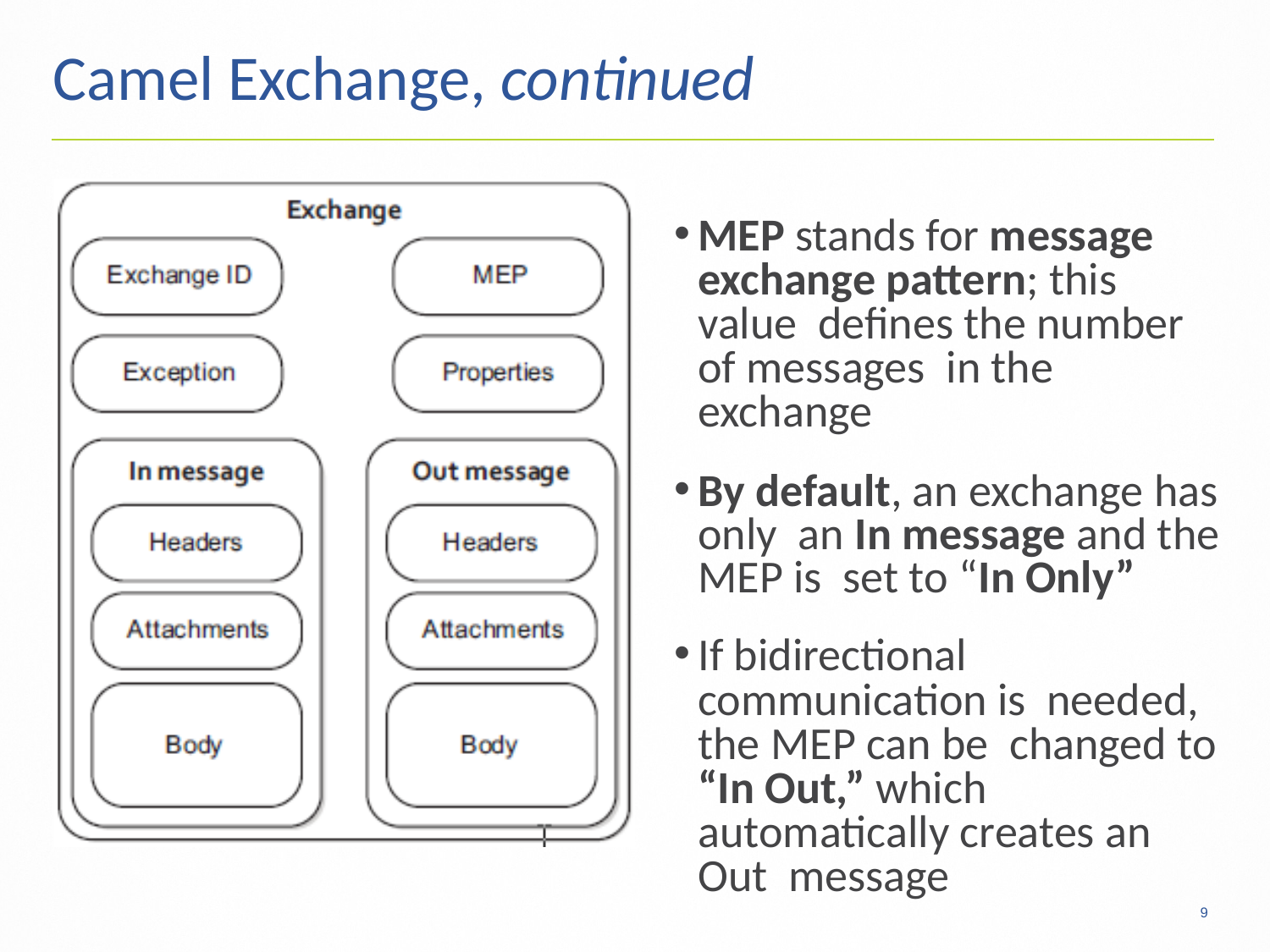

9
# Camel Exchange, continued

MEP stands for message  exchange pattern; this value  defines the number of messages  in the exchange
By default, an exchange has only  an In message and the MEP is  set to “In Only”
If bidirectional communication is  needed, the MEP can be  changed to “In Out,” which  automatically creates an Out  message